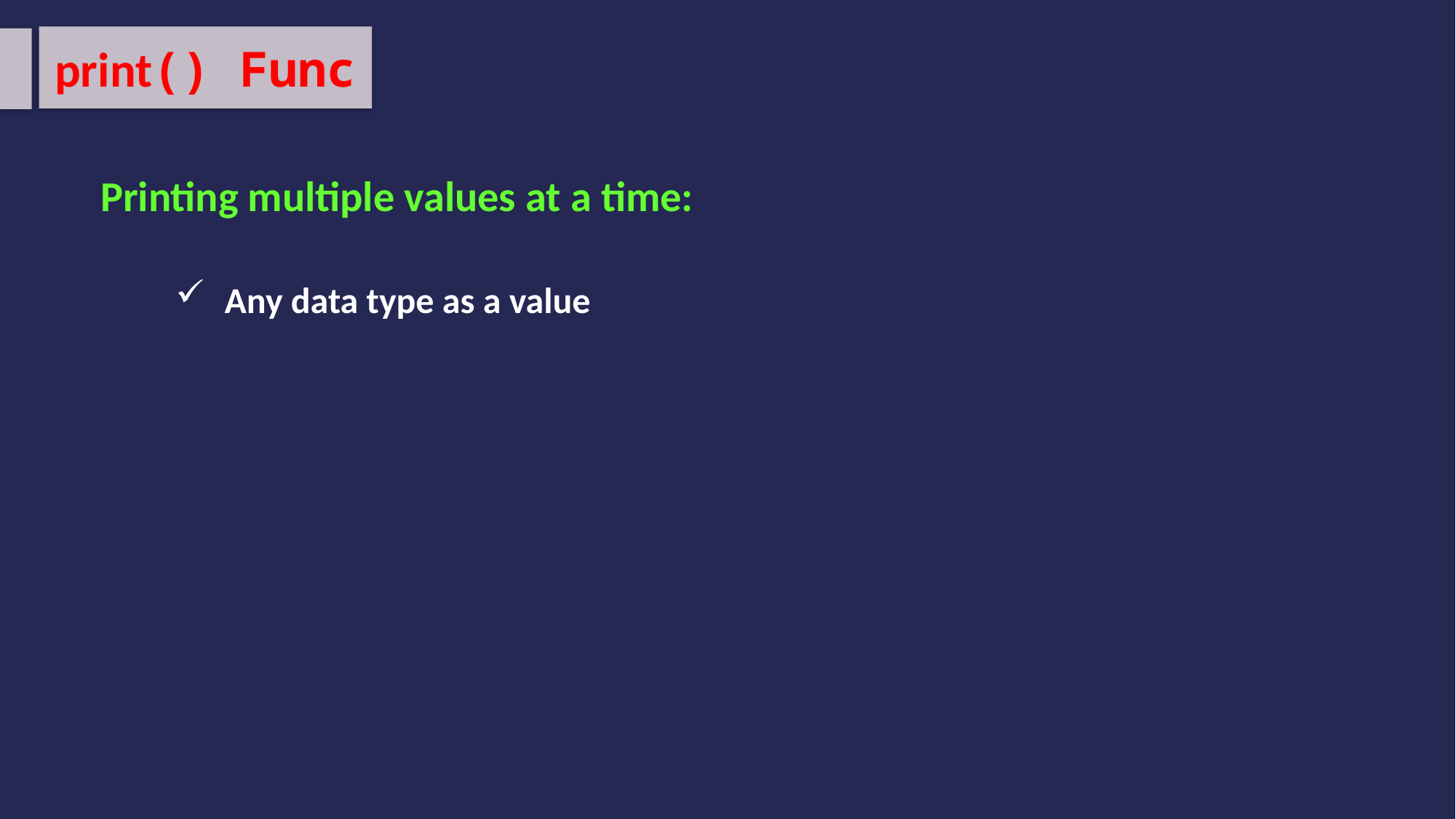

print() Func

Printing multiple values at a time:
 Any data type as a value
CODE

print([1,2], (1,2), {1,2})

OUTPUT

[1, 2] (1, 2) {1, 2}

CODE

print(35, 35.5, True, 55.5 + 2j)

OUTPUT

35  35.5  True  (55.5+2j)